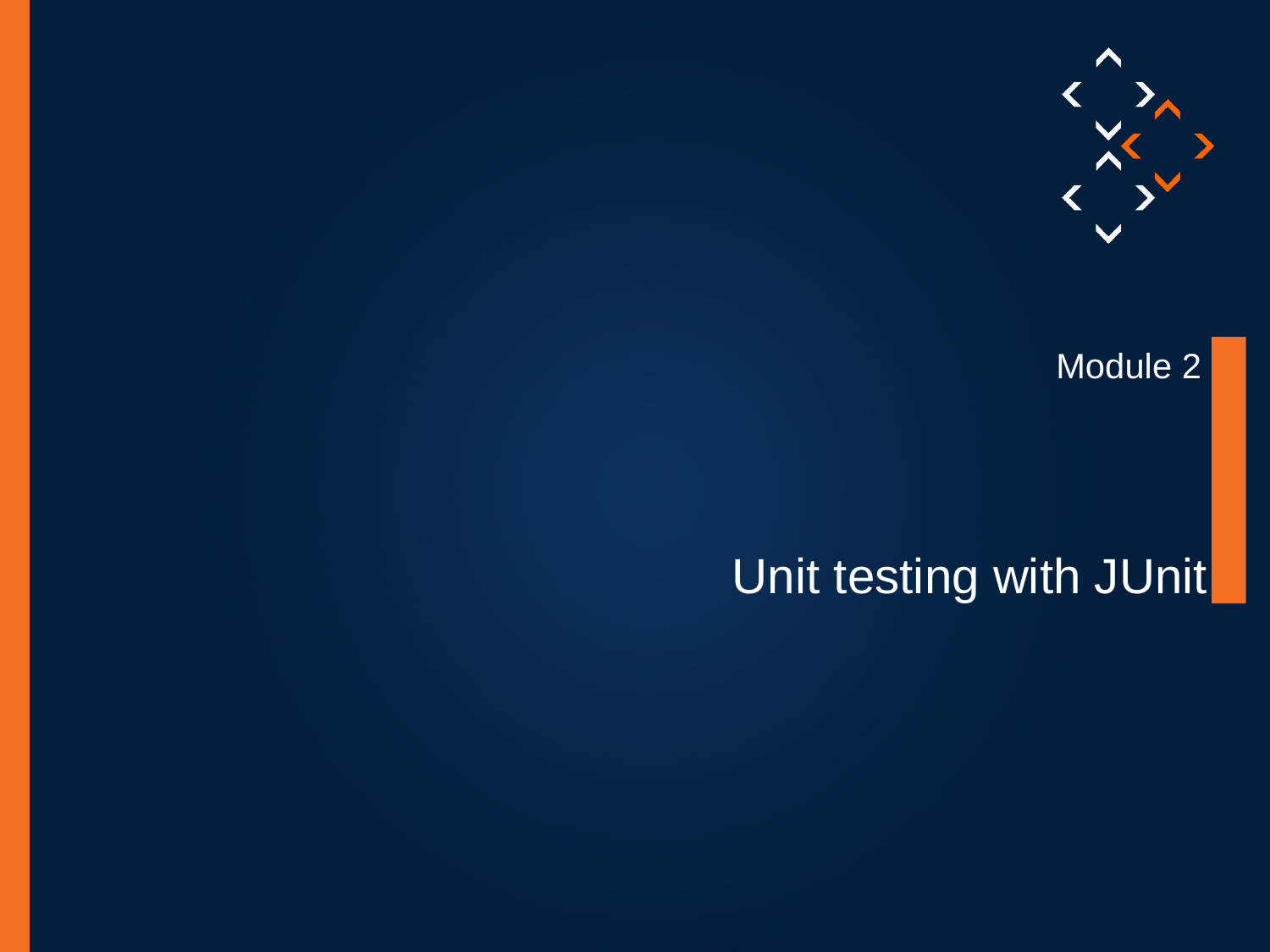

Module 2
Unit testing with JUnit
7